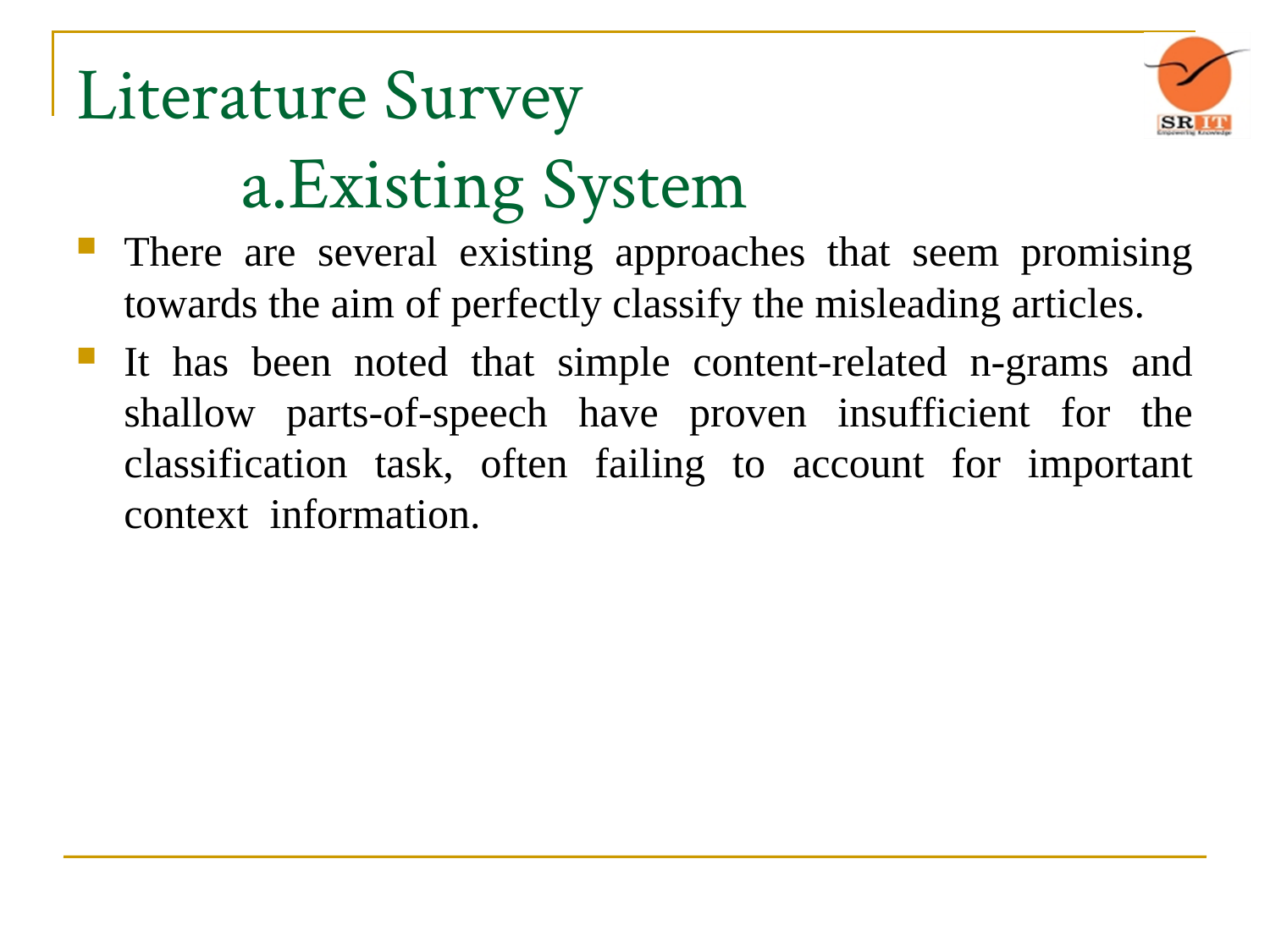

# Literature Survey a.Existing System

There are several existing approaches that seem promising towards the aim of perfectly classify the misleading articles.
It has been noted that simple content-related n-grams and shallow parts-of-speech have proven insufficient for the classification task, often failing to account for important context  information.